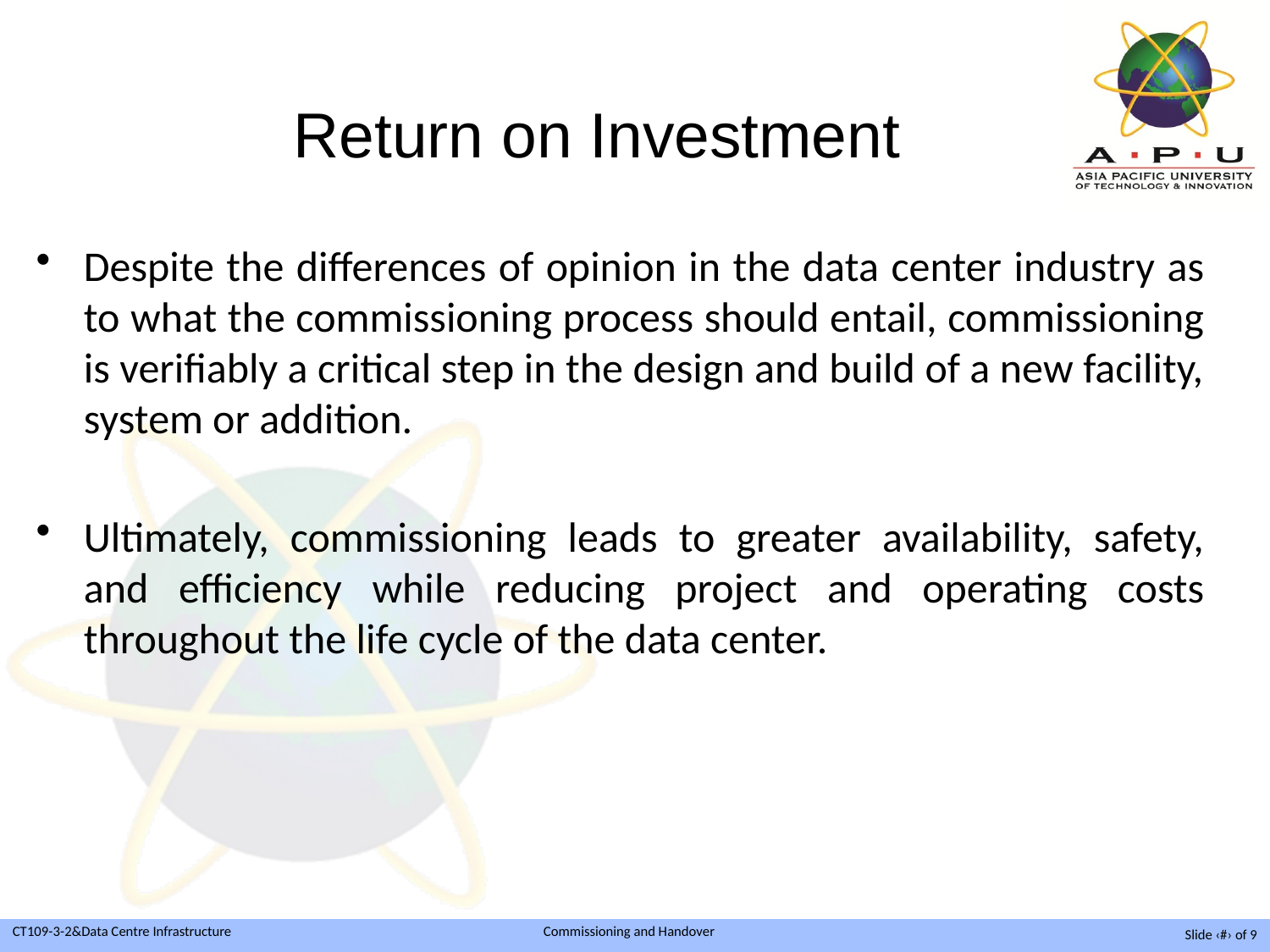

# Return on Investment
Despite the differences of opinion in the data center industry as to what the commissioning process should entail, commissioning is verifiably a critical step in the design and build of a new facility, system or addition.

Ultimately, commissioning leads to greater availability, safety, and efficiency while reducing project and operating costs throughout the life cycle of the data center.
Slide ‹#› of 9